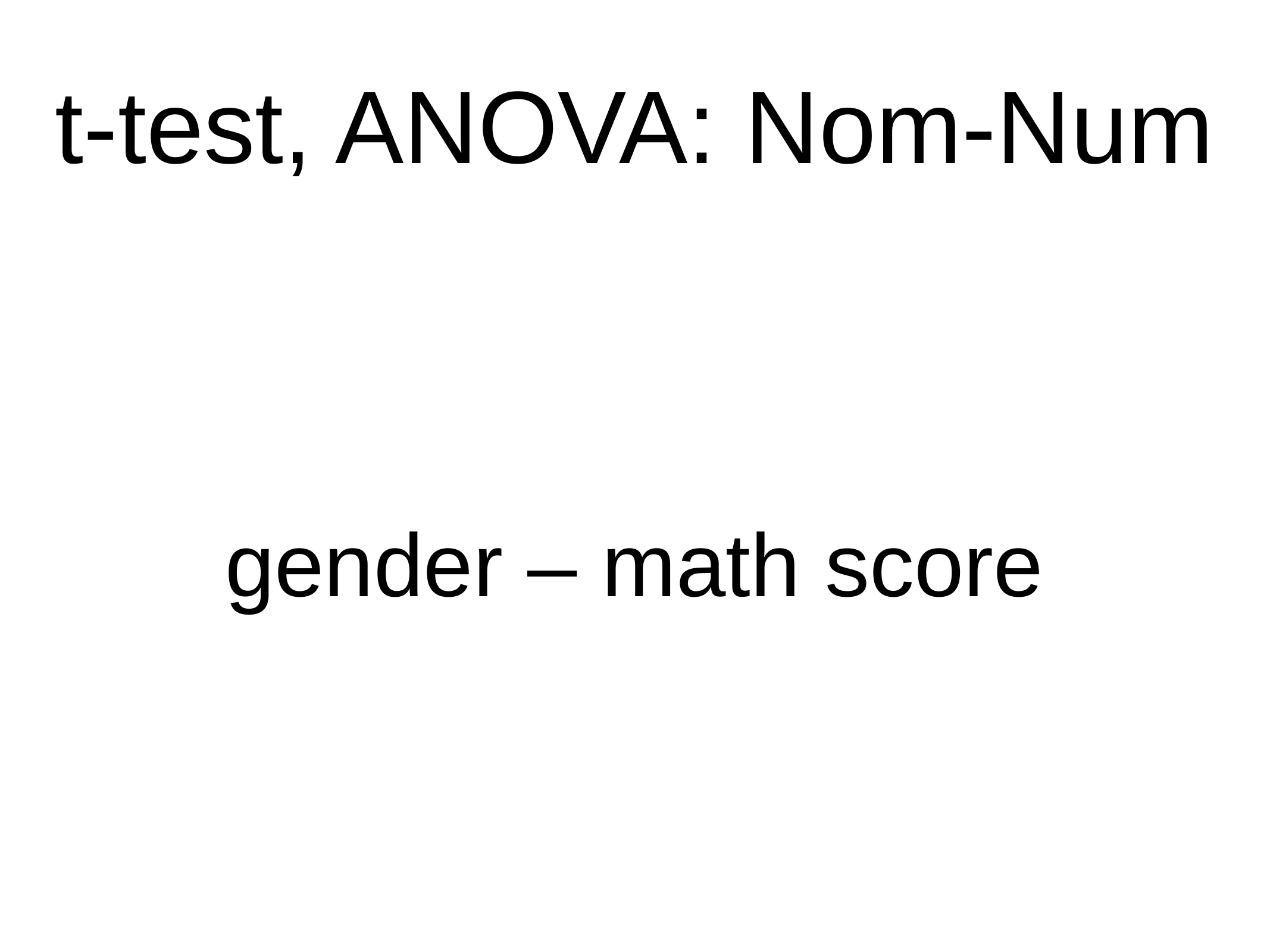

t-test, ANOVA: Nom-Num
gender – math score